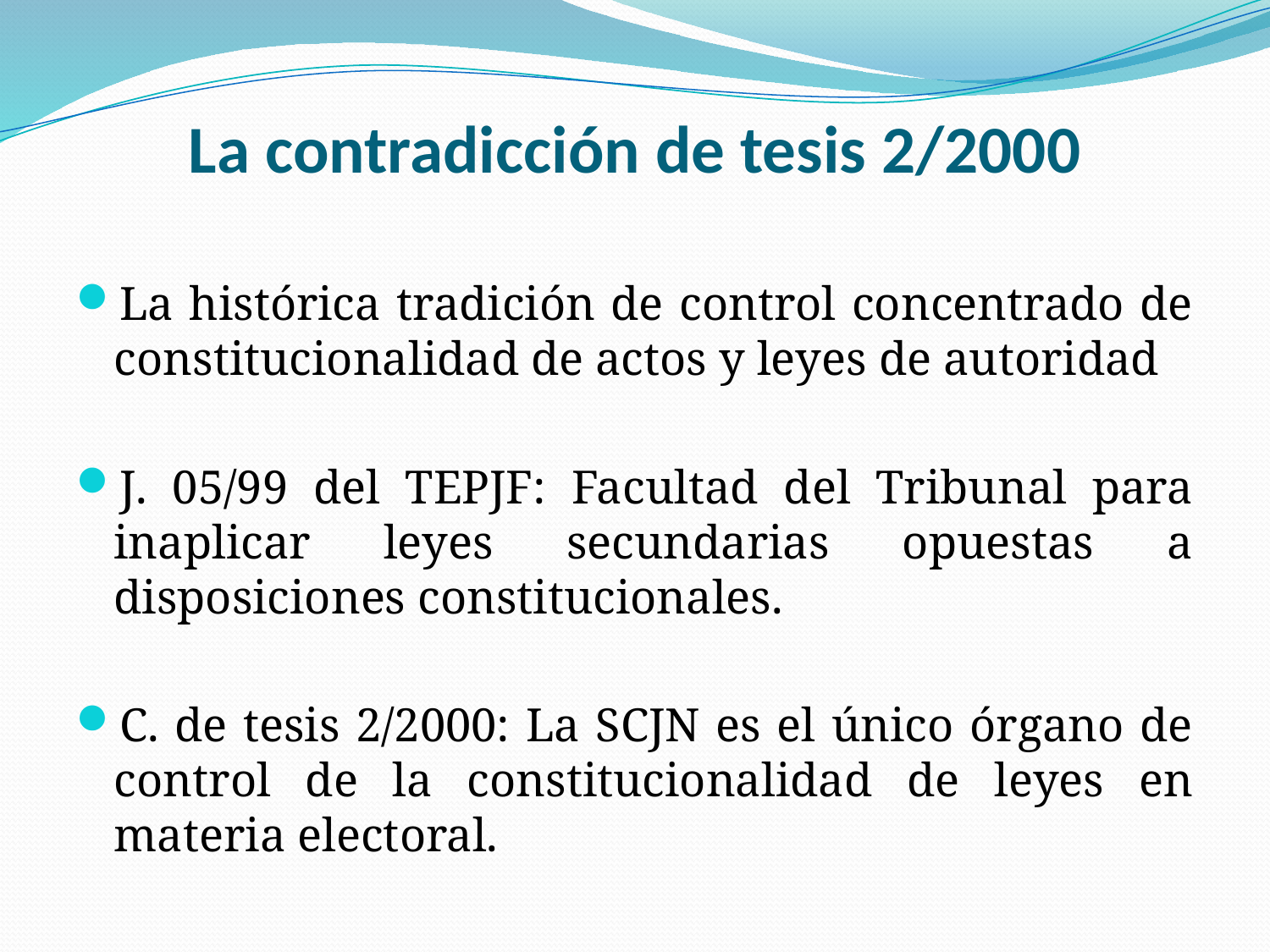

# La contradicción de tesis 2/2000
La histórica tradición de control concentrado de constitucionalidad de actos y leyes de autoridad

J. 05/99 del TEPJF: Facultad del Tribunal para inaplicar leyes secundarias opuestas a disposiciones constitucionales.

C. de tesis 2/2000: La SCJN es el único órgano de control de la constitucionalidad de leyes en materia electoral.